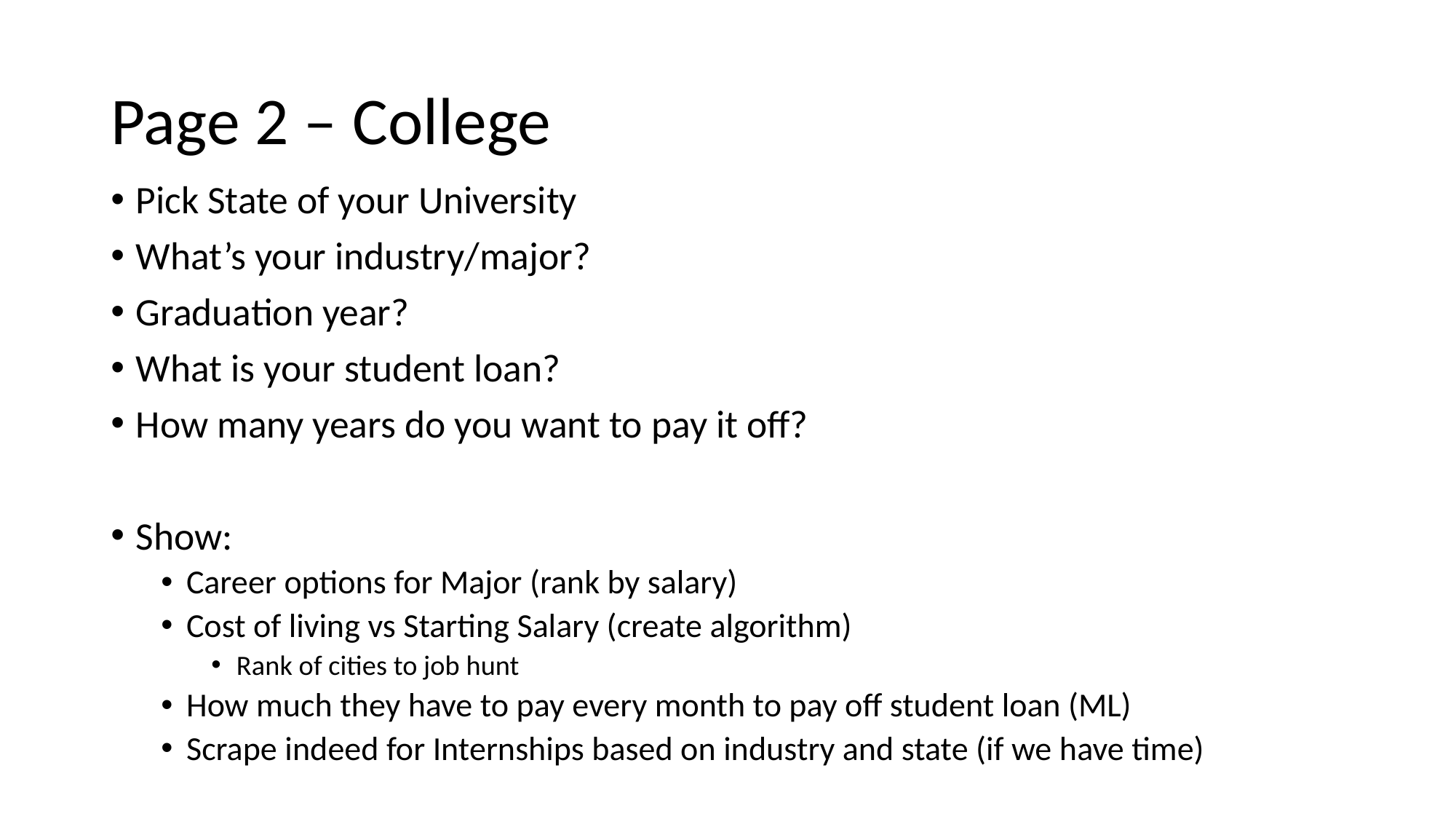

# Page 2 – College
Pick State of your University
What’s your industry/major?
Graduation year?
What is your student loan?
How many years do you want to pay it off?

Show:
Career options for Major (rank by salary)
Cost of living vs Starting Salary (create algorithm)
Rank of cities to job hunt
How much they have to pay every month to pay off student loan (ML)
Scrape indeed for Internships based on industry and state (if we have time)